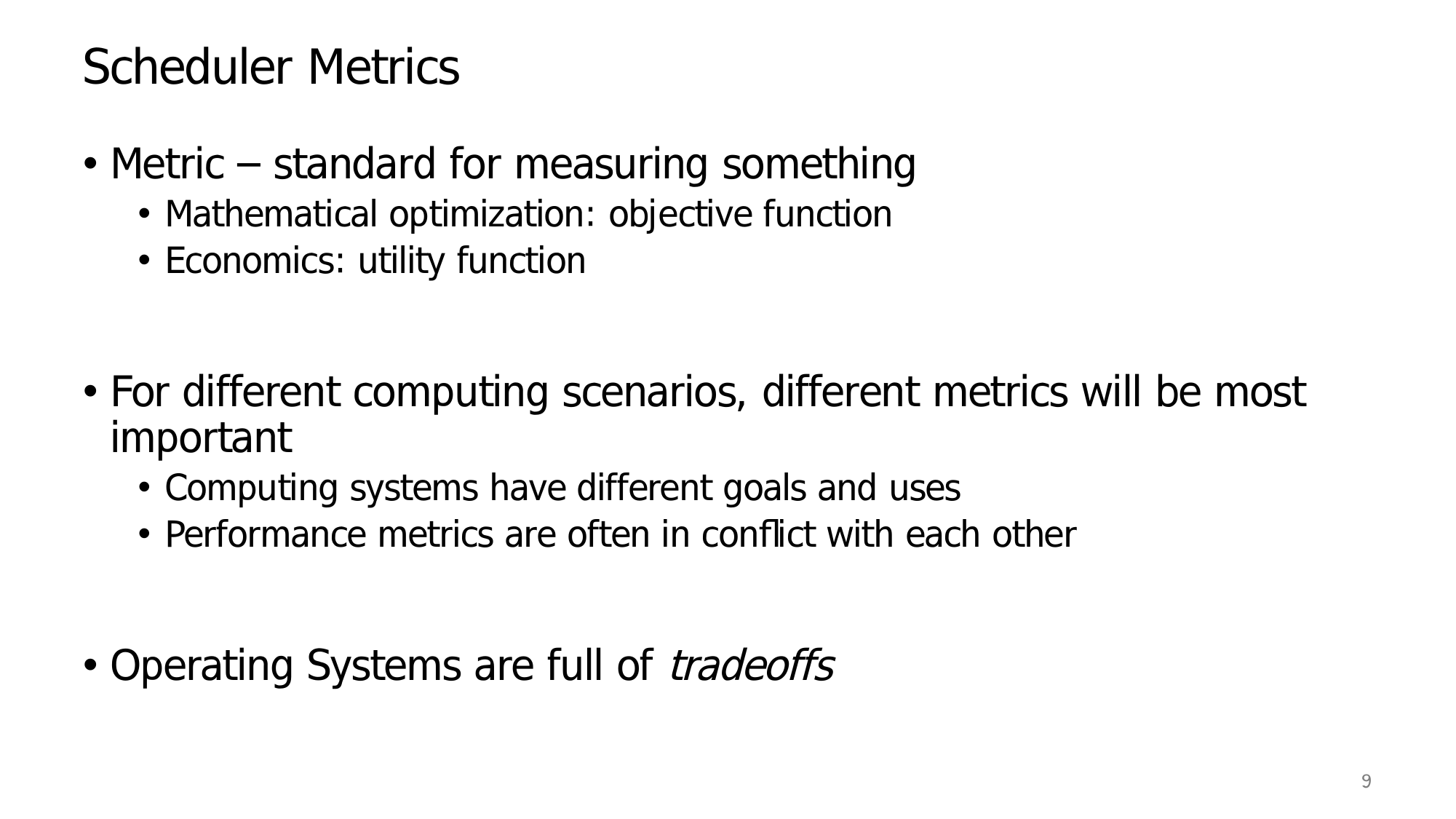

# Scheduler Metrics
Metric – standard for measuring something
Mathematical optimization: objective function
Economics: utility function

For different computing scenarios, different metrics will be most important
Computing systems have different goals and uses
Performance metrics are often in conflict with each other

Operating Systems are full of tradeoffs
9